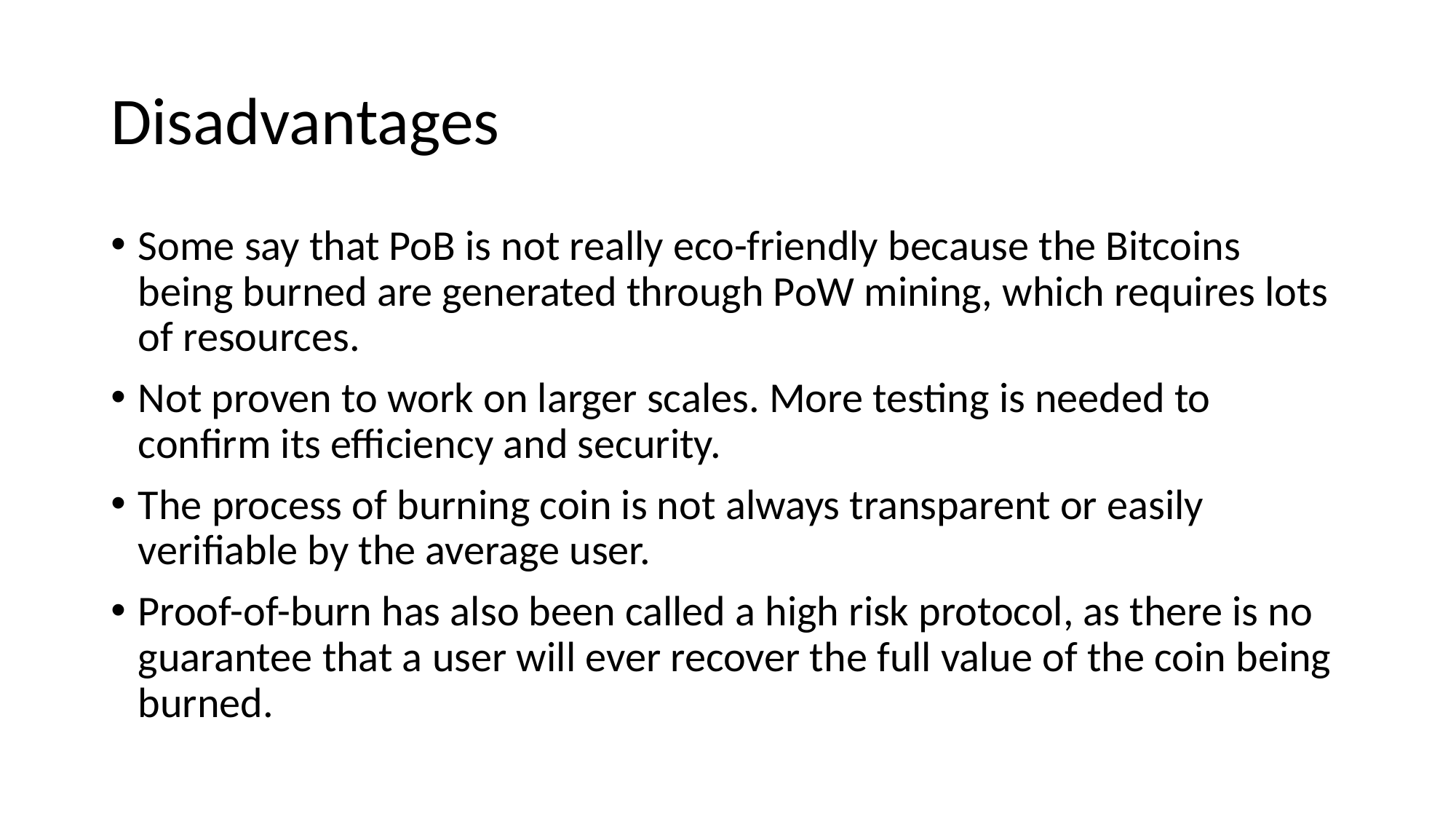

# Disadvantages
Some say that PoB is not really eco-friendly because the Bitcoins being burned are generated through PoW mining, which requires lots of resources.
Not proven to work on larger scales. More testing is needed to confirm its efficiency and security.
The process of burning coin is not always transparent or easily verifiable by the average user.
Proof-of-burn has also been called a high risk protocol, as there is no guarantee that a user will ever recover the full value of the coin being burned.